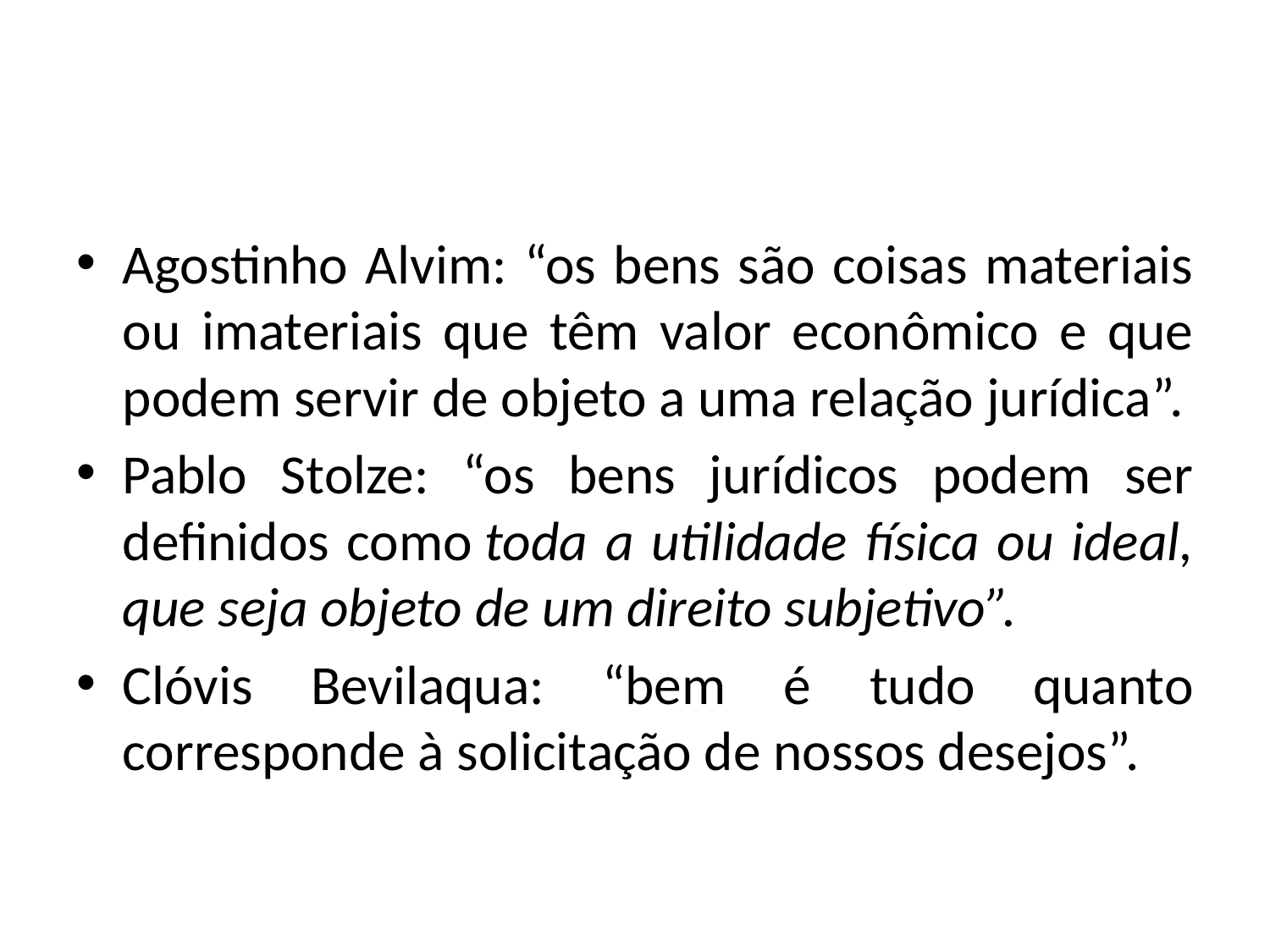

#
Agostinho Alvim: “os bens são coisas materiais ou imateriais que têm valor econômico e que podem servir de objeto a uma relação jurídica”.
Pablo Stolze: “os bens jurídicos podem ser definidos como toda a utilidade física ou ideal, que seja objeto de um direito subjetivo”.
Clóvis Bevilaqua: “bem é tudo quanto corresponde à solicitação de nossos desejos”.